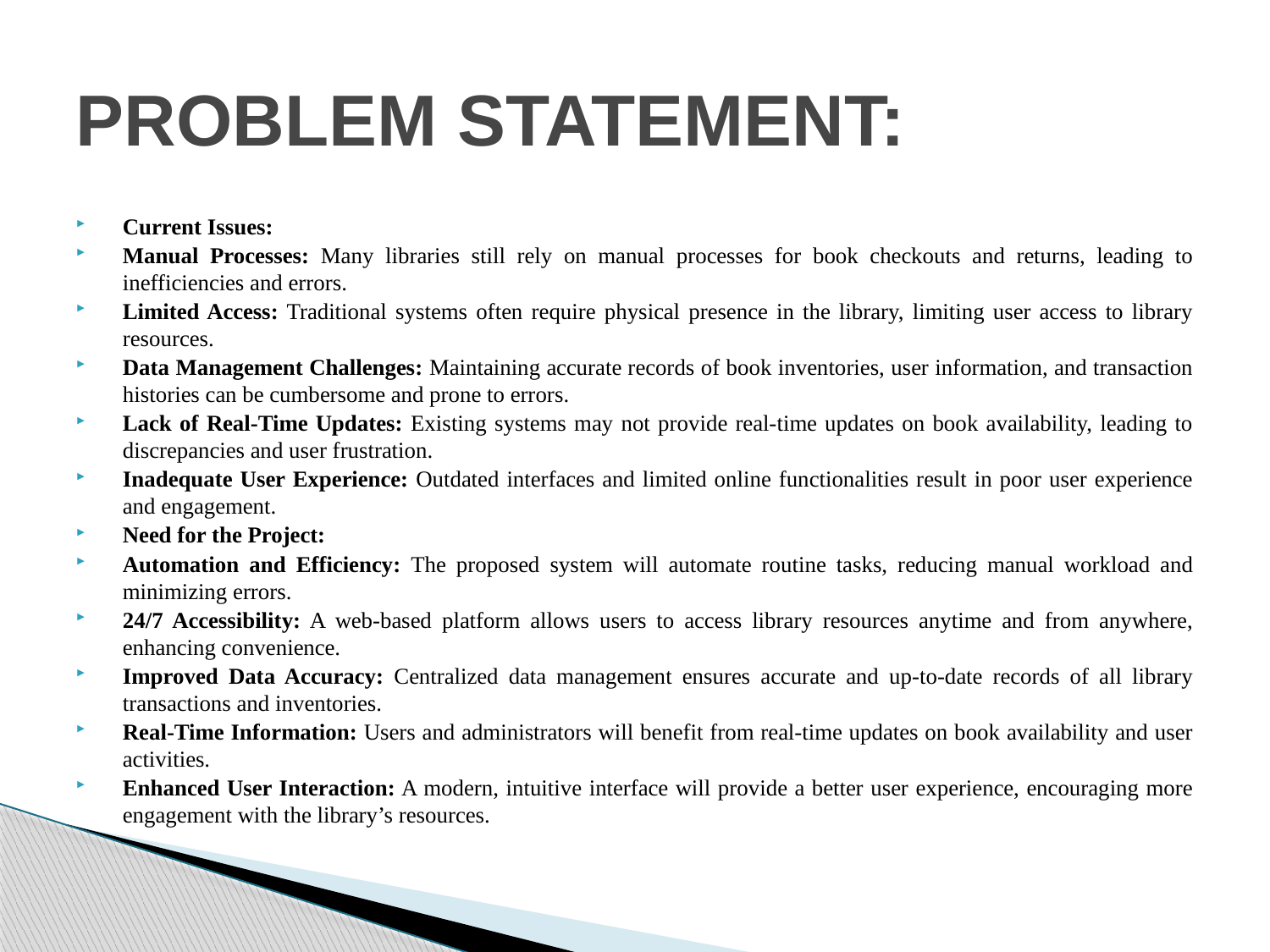

# PROBLEM STATEMENT:
Current Issues:
Manual Processes: Many libraries still rely on manual processes for book checkouts and returns, leading to inefficiencies and errors.
Limited Access: Traditional systems often require physical presence in the library, limiting user access to library resources.
Data Management Challenges: Maintaining accurate records of book inventories, user information, and transaction histories can be cumbersome and prone to errors.
Lack of Real-Time Updates: Existing systems may not provide real-time updates on book availability, leading to discrepancies and user frustration.
Inadequate User Experience: Outdated interfaces and limited online functionalities result in poor user experience and engagement.
Need for the Project:
Automation and Efficiency: The proposed system will automate routine tasks, reducing manual workload and minimizing errors.
24/7 Accessibility: A web-based platform allows users to access library resources anytime and from anywhere, enhancing convenience.
Improved Data Accuracy: Centralized data management ensures accurate and up-to-date records of all library transactions and inventories.
Real-Time Information: Users and administrators will benefit from real-time updates on book availability and user activities.
Enhanced User Interaction: A modern, intuitive interface will provide a better user experience, encouraging more engagement with the library’s resources.